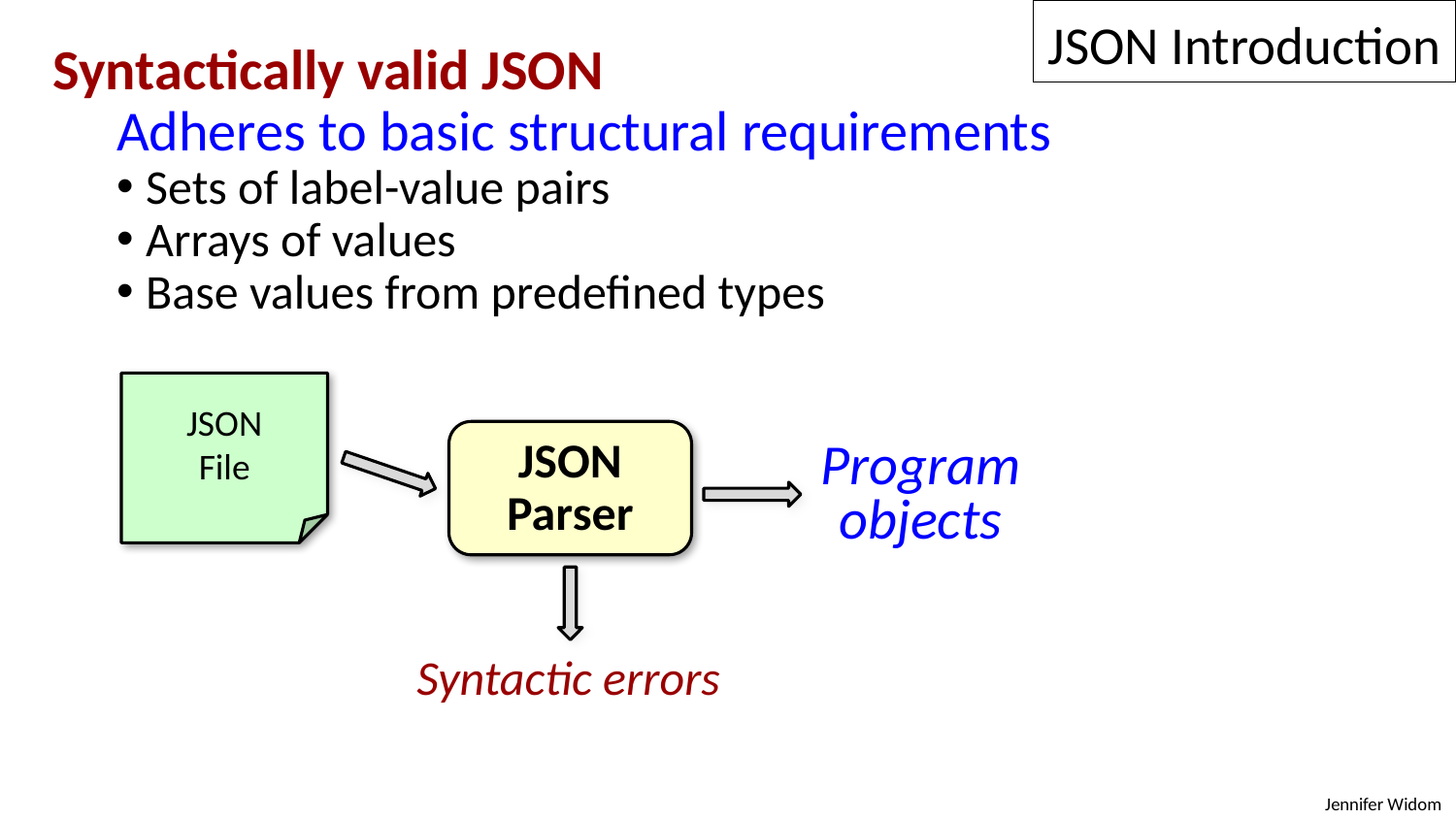

JSON Introduction
Syntactically valid JSON
Adheres to basic structural requirements
Sets of label-value pairs
Arrays of values
Base values from predefined types
JSON
File
JSON
Parser
Program
objects

Syntactic errors